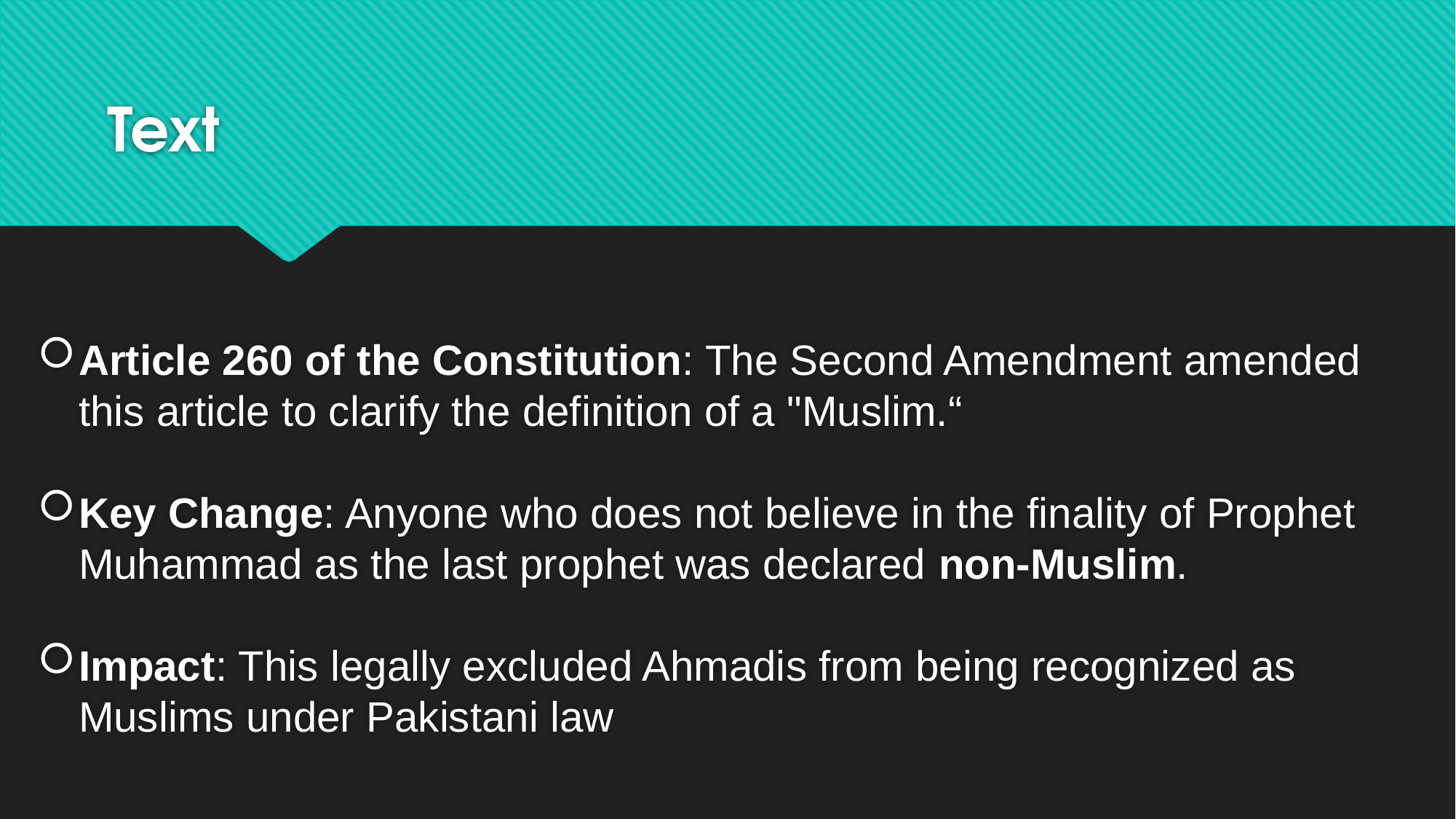

# Text
Article 260 of the Constitution: The Second Amendment amended this article to clarify the definition of a "Muslim.“

Key Change: Anyone who does not believe in the finality of Prophet Muhammad as the last prophet was declared non-Muslim.

Impact: This legally excluded Ahmadis from being recognized as Muslims under Pakistani law